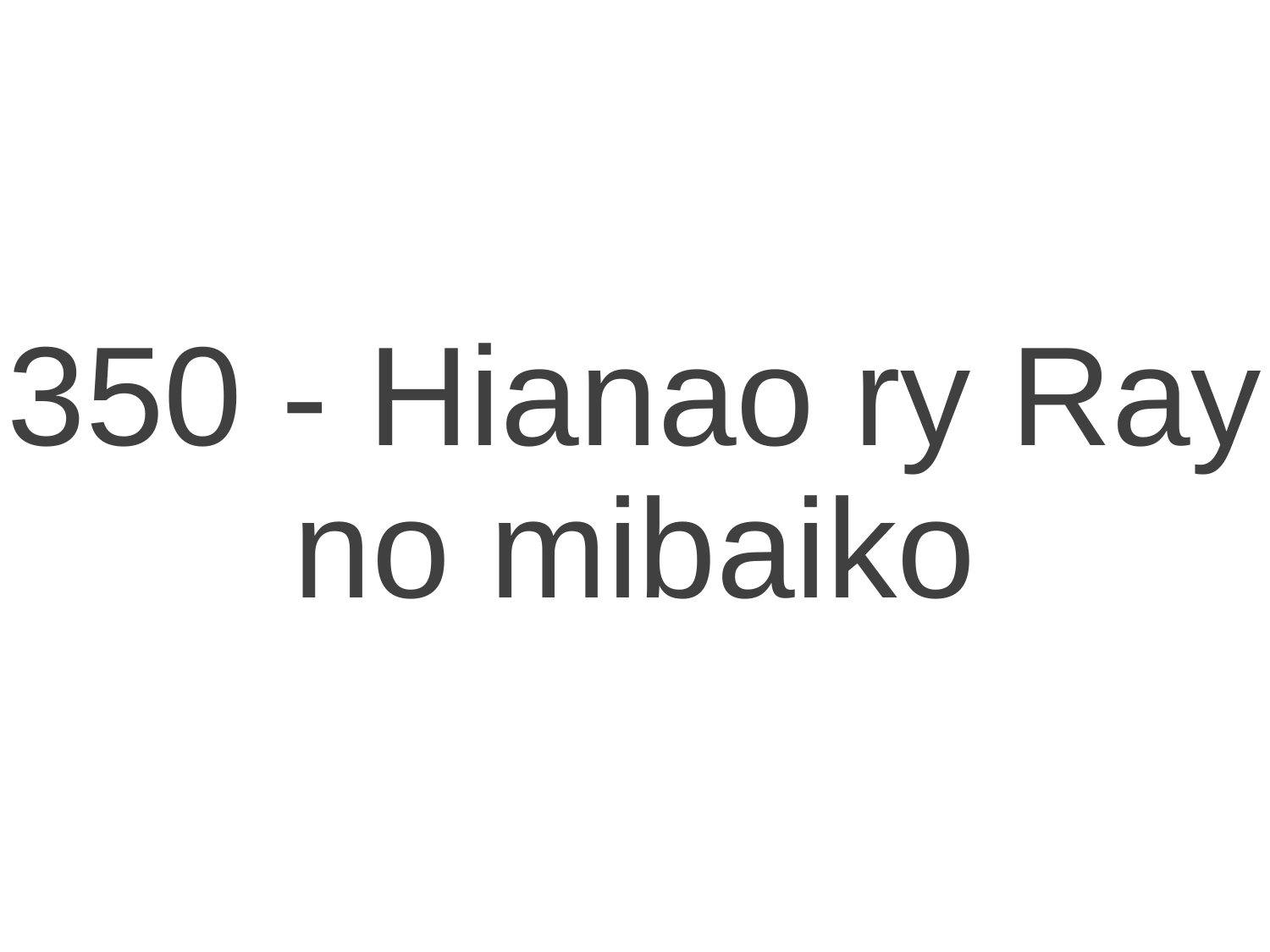

350 - Hianao ry Ray no mibaiko